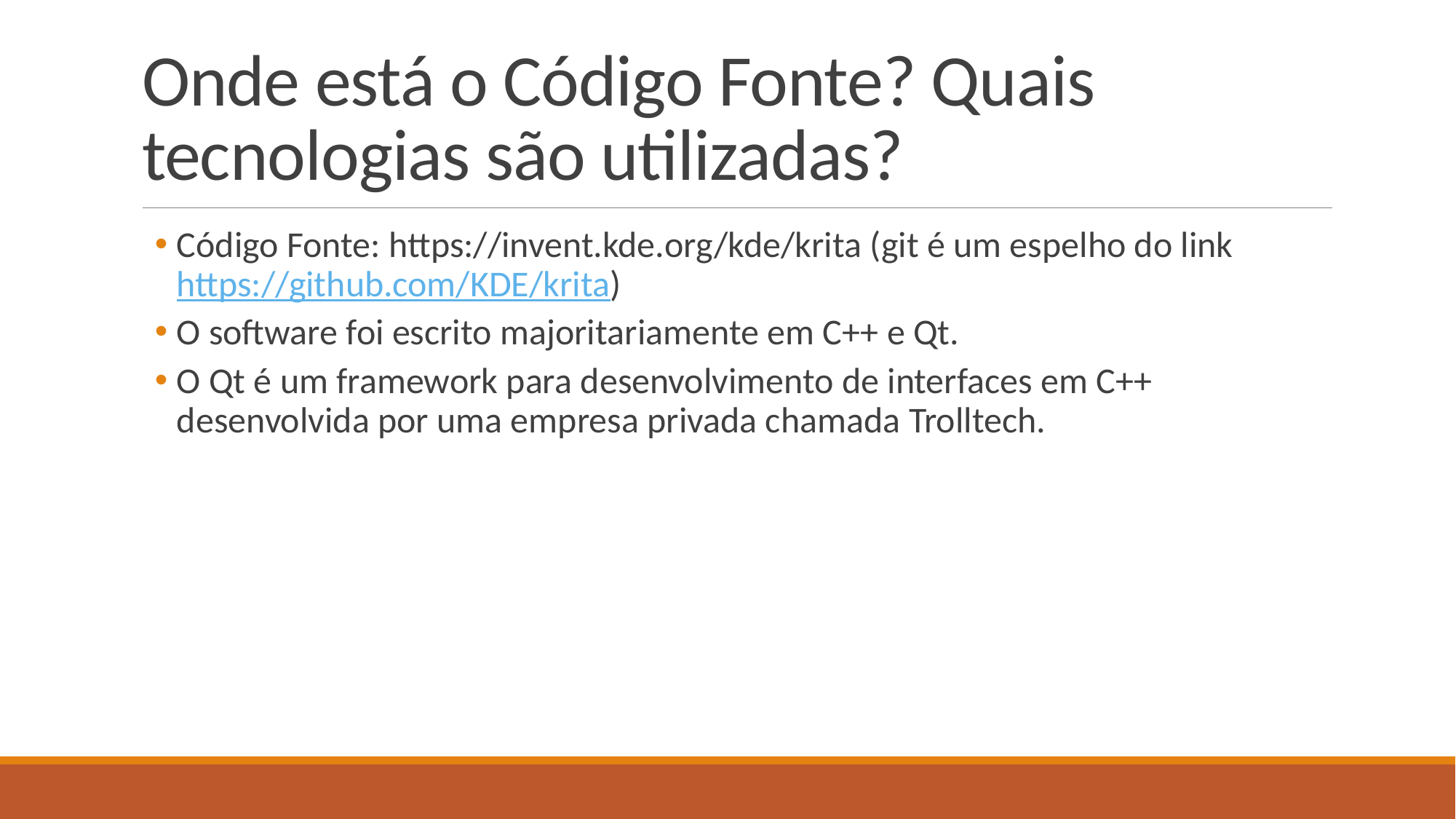

# Onde está o Código Fonte? Quais tecnologias são utilizadas?
Código Fonte: https://invent.kde.org/kde/krita (git é um espelho do link https://github.com/KDE/krita)
O software foi escrito majoritariamente em C++ e Qt.
O Qt é um framework para desenvolvimento de interfaces em C++ desenvolvida por uma empresa privada chamada Trolltech.